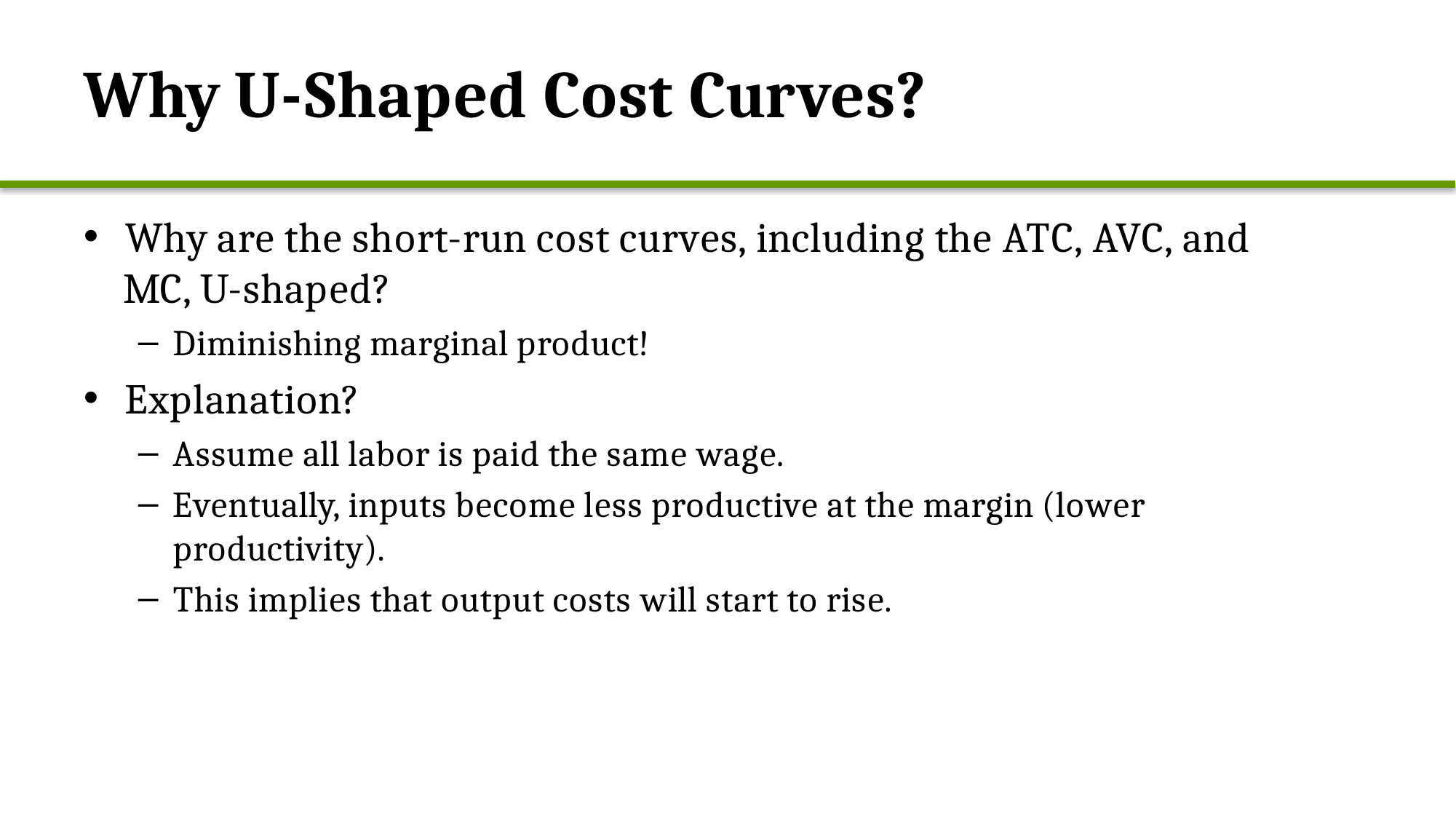

# Why U-Shaped Cost Curves?
Why are the short-run cost curves, including the ATC, AVC, and MC, U-shaped?
Diminishing marginal product!
Explanation?
Assume all labor is paid the same wage.
Eventually, inputs become less productive at the margin (lower productivity).
This implies that output costs will start to rise.